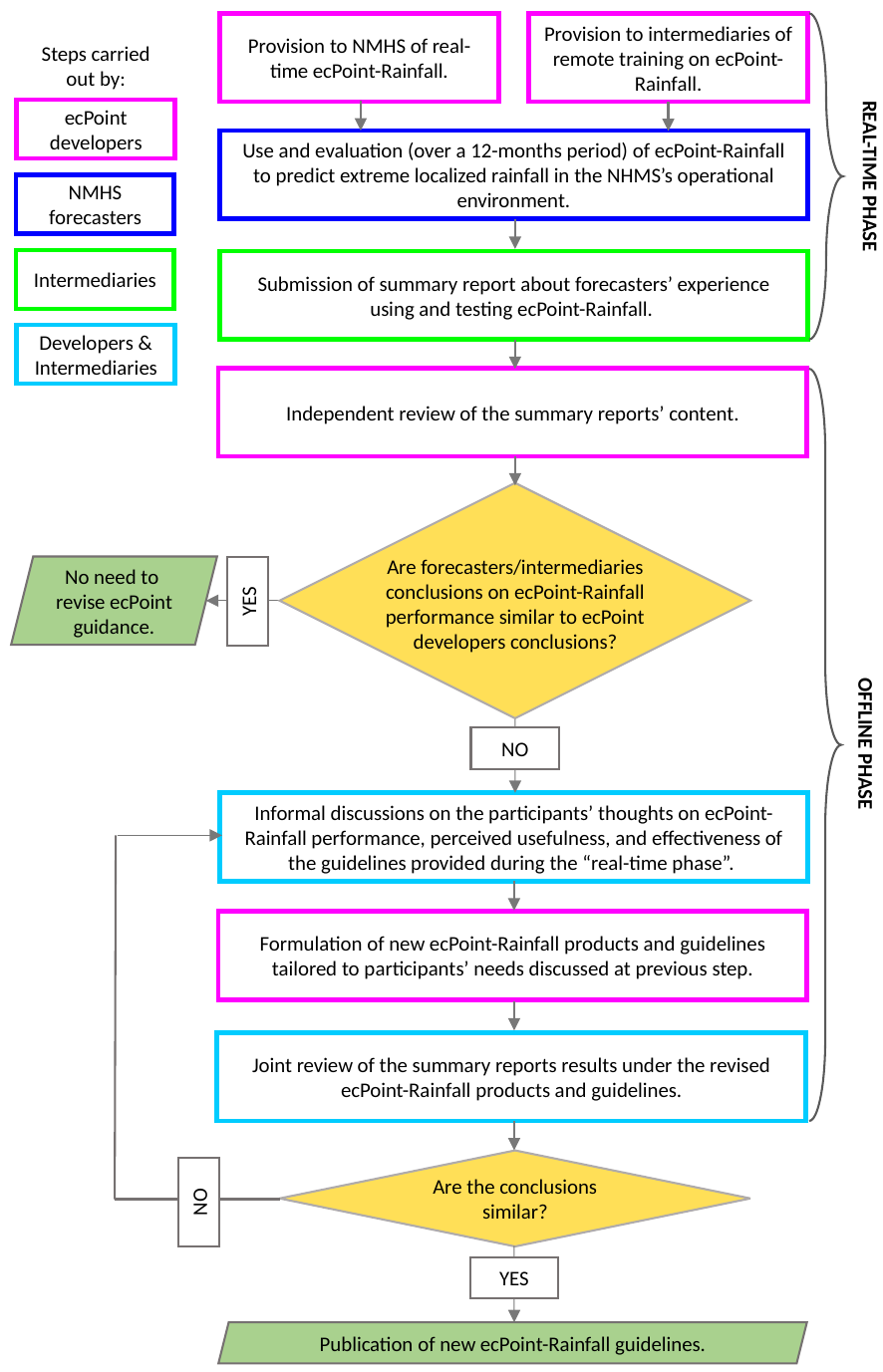

Provision to NMHS of real-time ecPoint-Rainfall.
Provision to intermediaries of remote training on ecPoint-Rainfall.
Steps carried out by:
ecPoint developers
Use and evaluation (over a 12-months period) of ecPoint-Rainfall to predict extreme localized rainfall in the NHMS’s operational environment.
REAL-TIME PHASE
NMHS forecasters
Intermediaries
Submission of summary report about forecasters’ experience using and testing ecPoint-Rainfall.
Developers & Intermediaries
Independent review of the summary reports’ content.

Are forecasters/intermediaries conclusions on ecPoint-Rainfall performance similar to ecPoint developers conclusions?
No need to
revise ecPoint guidance.
YES
OFFLINE PHASE
NO
Informal discussions on the participants’ thoughts on ecPoint-Rainfall performance, perceived usefulness, and effectiveness of the guidelines provided during the “real-time phase”.
Formulation of new ecPoint-Rainfall products and guidelines tailored to participants’ needs discussed at previous step.
Joint review of the summary reports results under the revised ecPoint-Rainfall products and guidelines.
Are the conclusions similar?
NO
YES
Publication of new ecPoint-Rainfall guidelines.